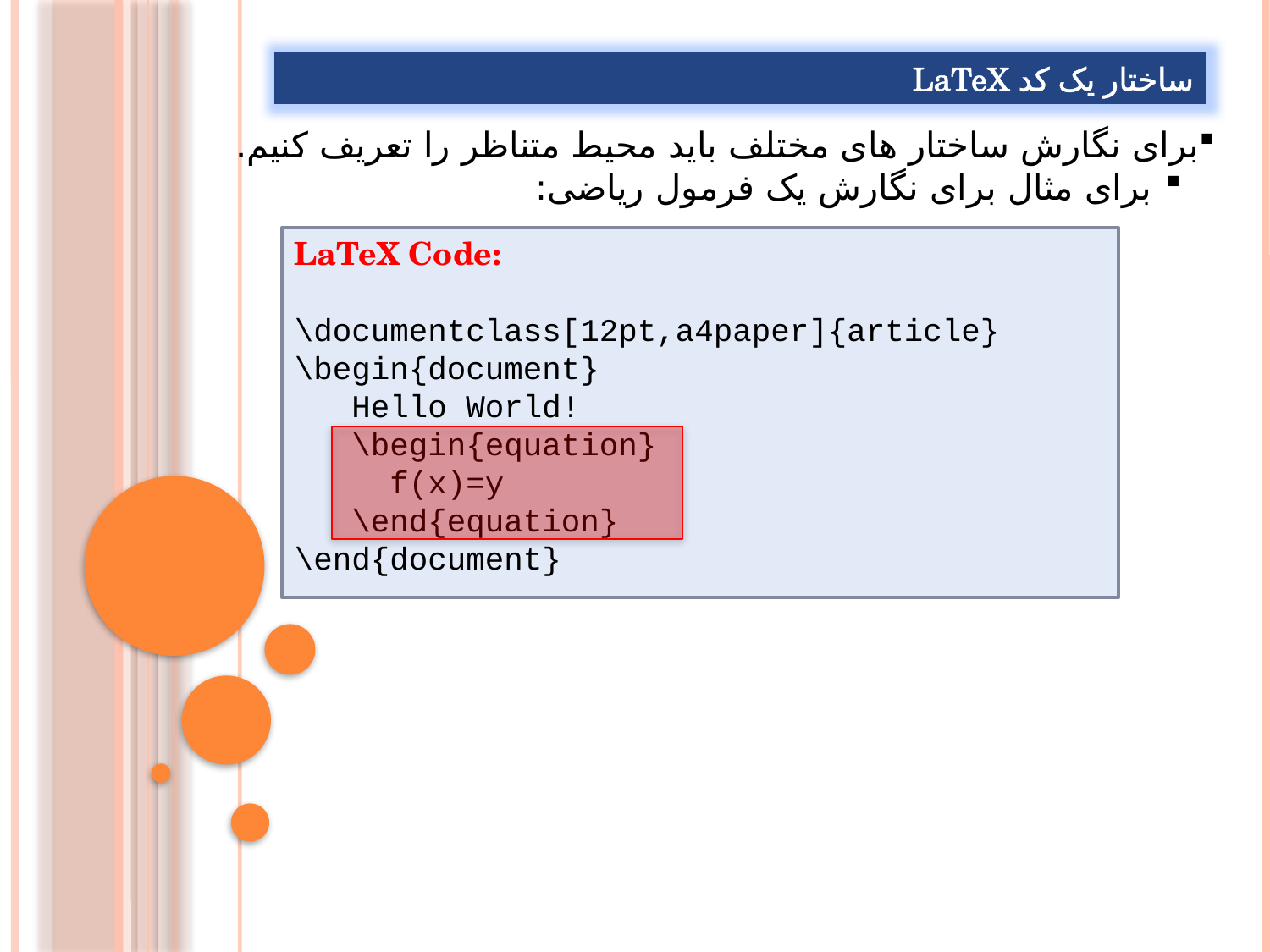

ساختار یک کد LaTeX
برای نگارش ساختار های مختلف باید محیط متناظر را تعریف کنیم.
برای مثال برای نگارش یک فرمول ریاضی:

LaTeX Code:

\documentclass[12pt,a4paper]{article}
\begin{document}
   Hello World!
   \begin{equation}
     f(x)=y
   \end{equation}
\end{document}